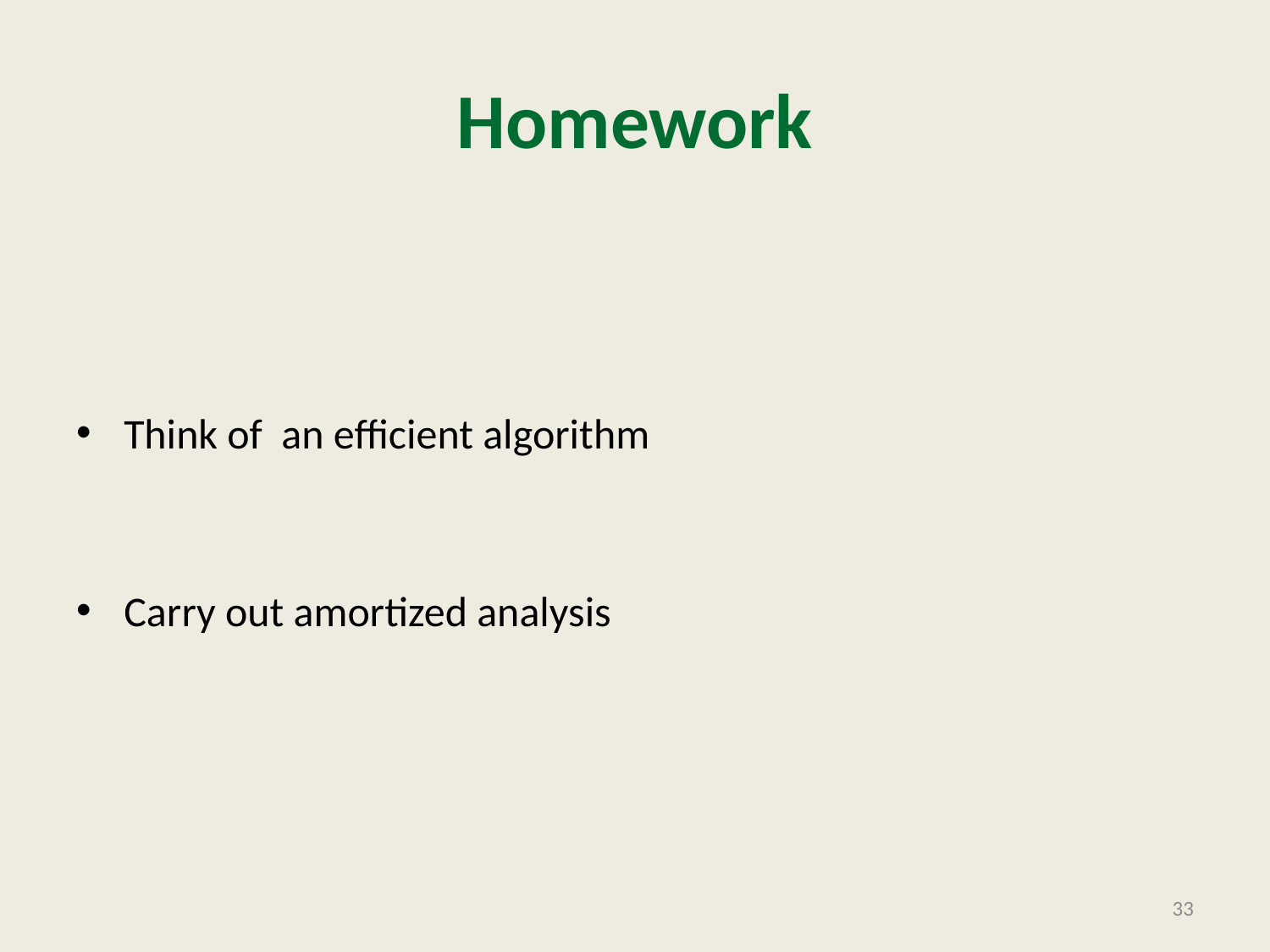

# Homework

Think of  an efficient algorithm

Carry out amortized analysis
33